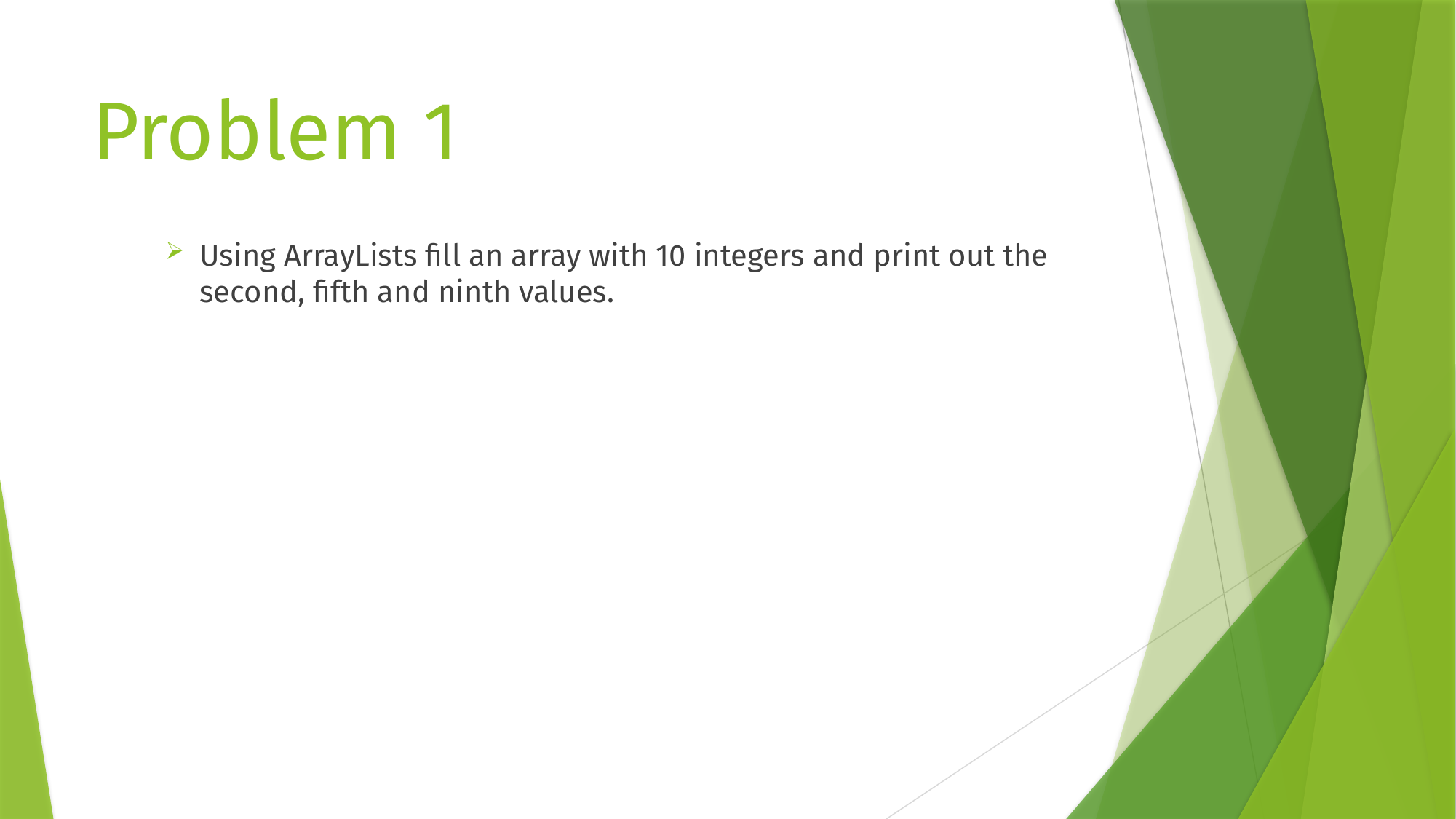

# Problem 1
Using ArrayLists fill an array with 10 integers and print out the
second, fifth and ninth values.